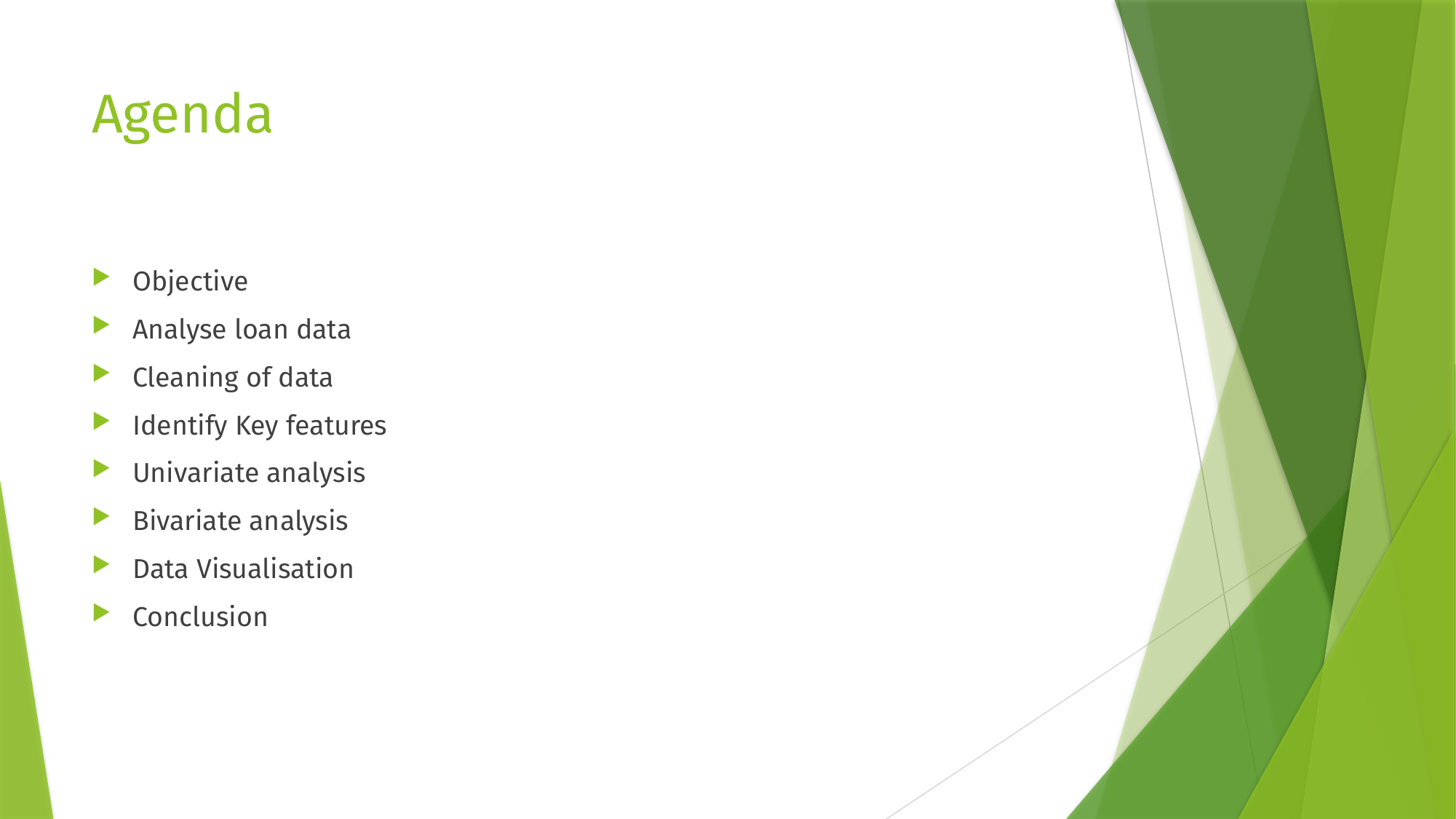

# Agenda
Objective
Analyse loan data
Cleaning of data
Identify Key features
Univariate analysis
Bivariate analysis
Data Visualisation
Conclusion